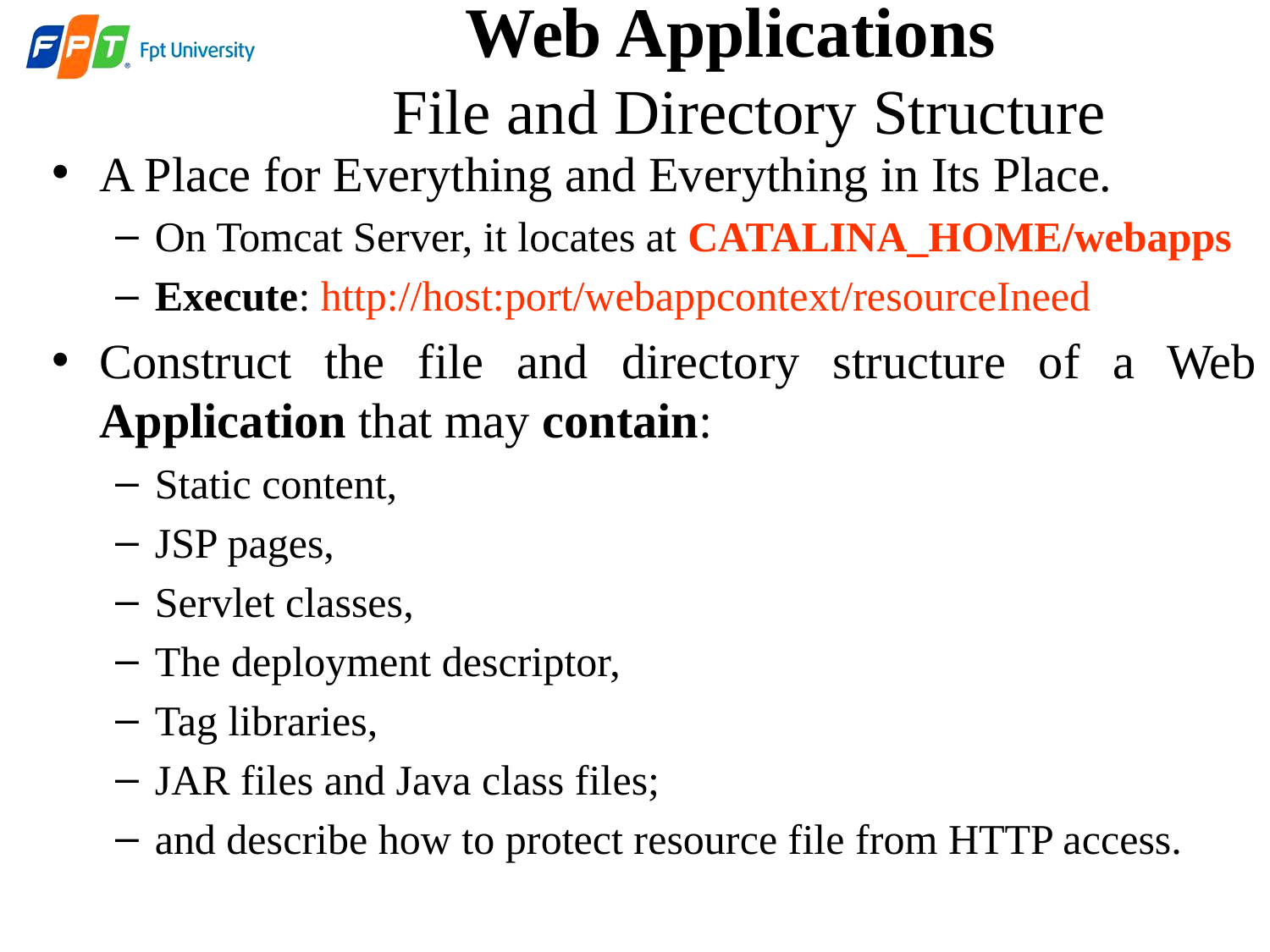

Web Applications
 File and Directory Structure
A Place for Everything and Everything in Its Place.
On Tomcat Server, it locates at CATALINA_HOME/webapps
Execute: http://host:port/webappcontext/resourceIneed
Construct the file and directory structure of a Web Application that may contain:
Static content,
JSP pages,
Servlet classes,
The deployment descriptor,
Tag libraries,
JAR files and Java class files;
and describe how to protect resource file from HTTP access.